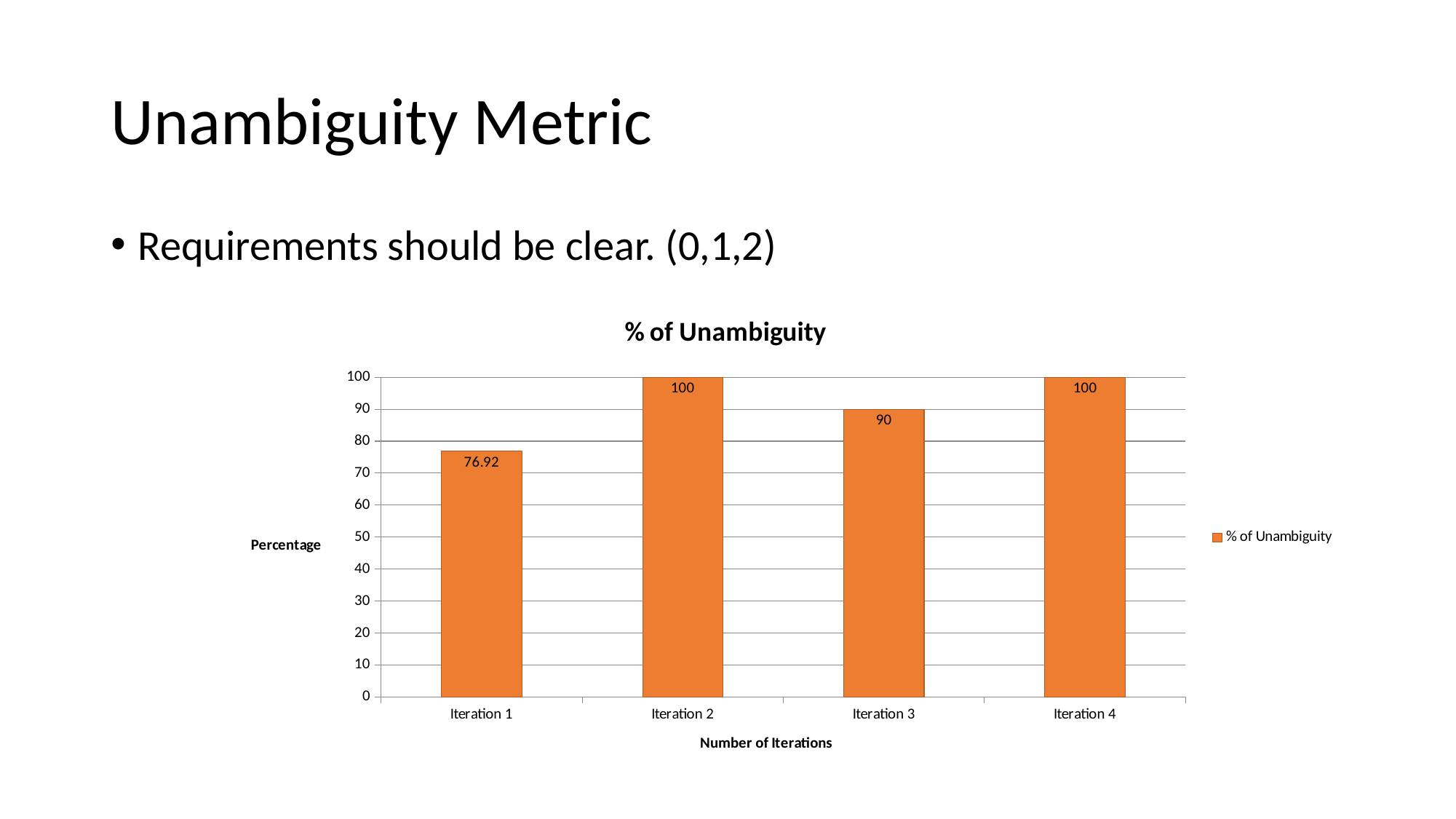

# Unambiguity Metric
Requirements should be clear. (0,1,2)

### Chart:

| Category | % of Unambiguity |
|---|---|
| Iteration 1 | 76.92 |
| Iteration 2 | 100.0 |
| Iteration 3 | 90.0 |
| Iteration 4 | 100.0 |